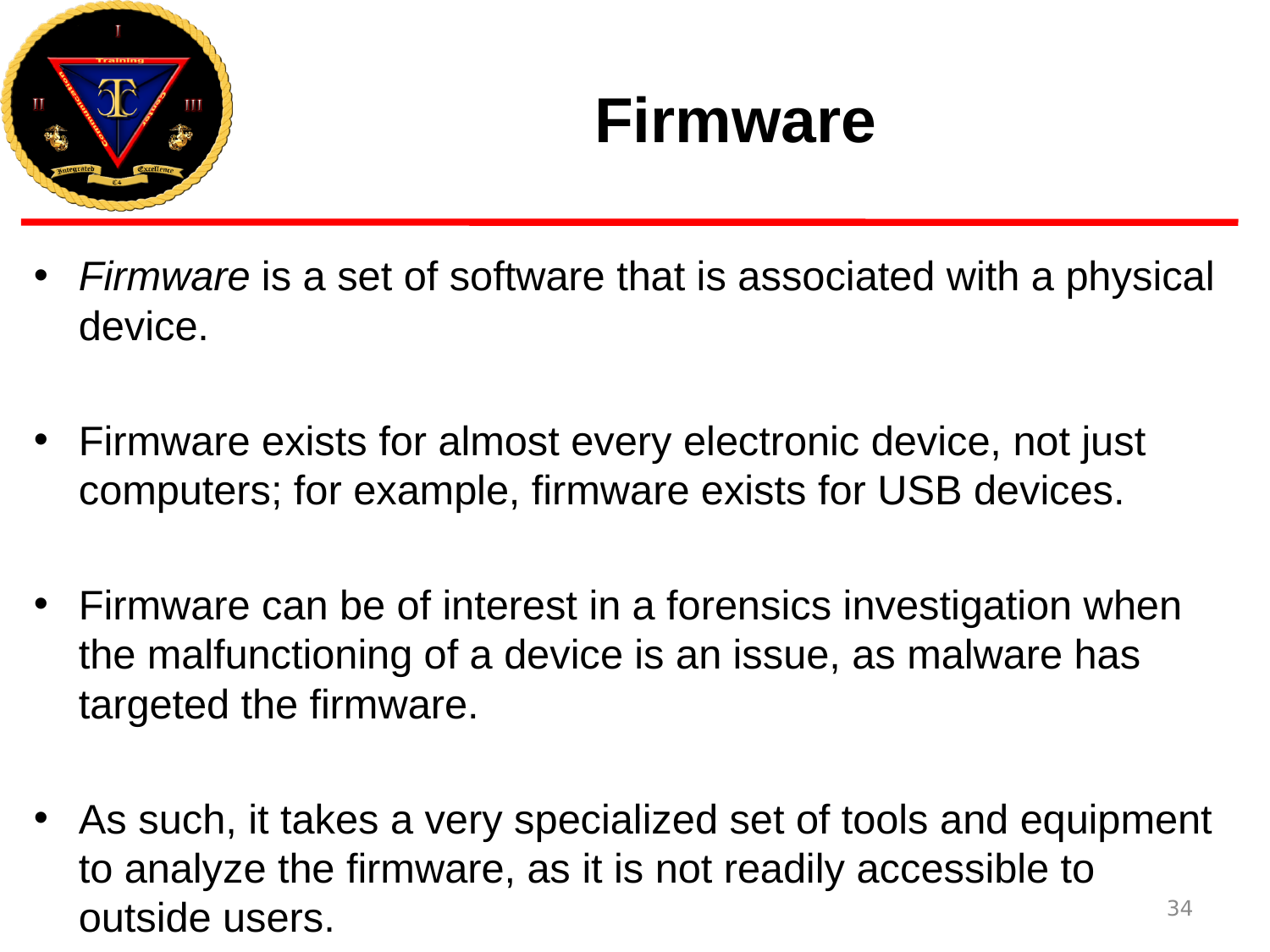

# Firmware
Firmware is a set of software that is associated with a physical device.

Firmware exists for almost every electronic device, not just computers; for example, firmware exists for USB devices.

Firmware can be of interest in a forensics investigation when the malfunctioning of a device is an issue, as malware has targeted the firmware.

As such, it takes a very specialized set of tools and equipment to analyze the firmware, as it is not readily accessible to outside users.
34